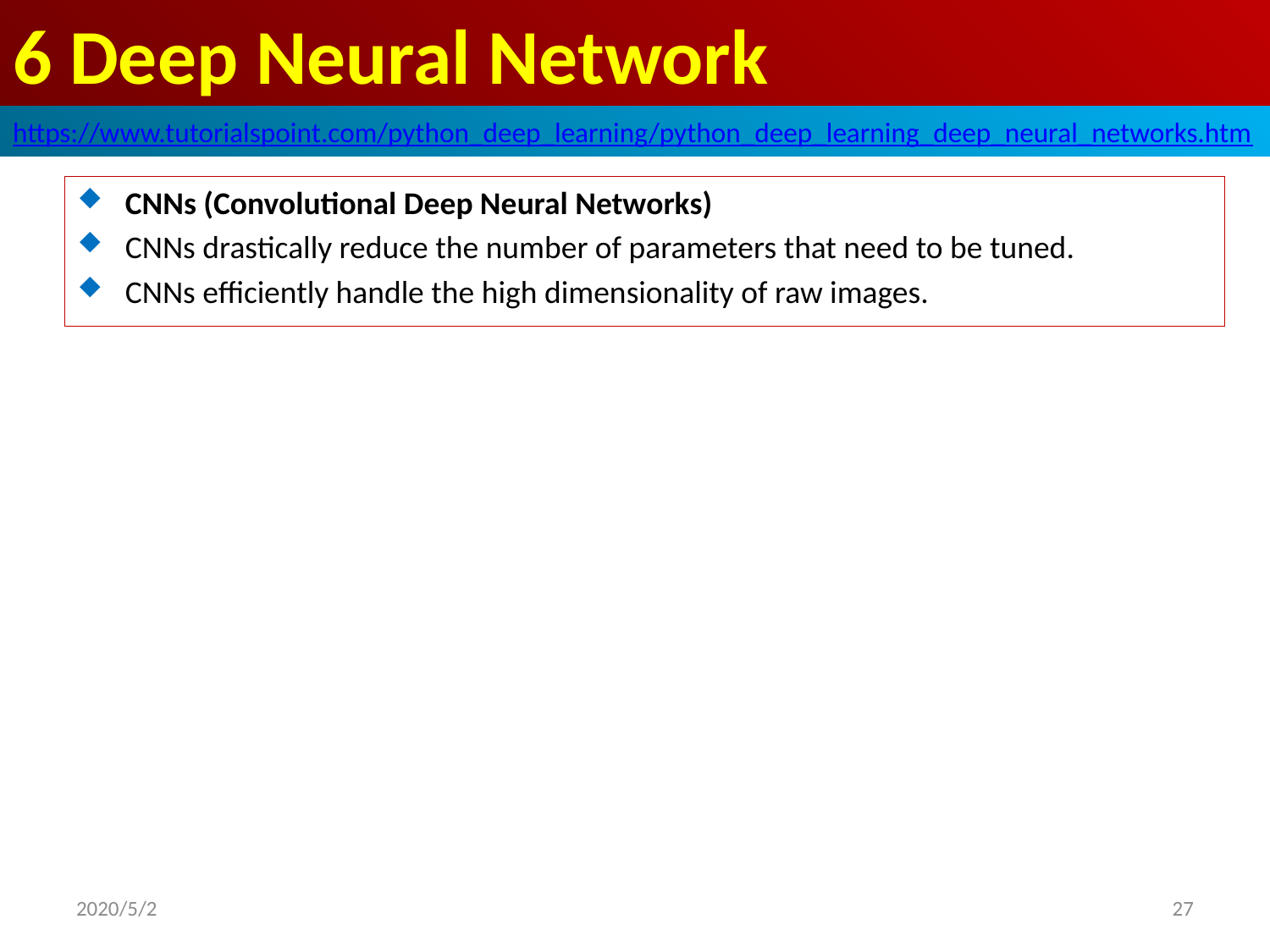

# 6 Deep Neural Network
https://www.tutorialspoint.com/python_deep_learning/python_deep_learning_deep_neural_networks.htm
CNNs (Convolutional Deep Neural Networks)
CNNs drastically reduce the number of parameters that need to be tuned.
CNNs efficiently handle the high dimensionality of raw images.
2020/5/2
27